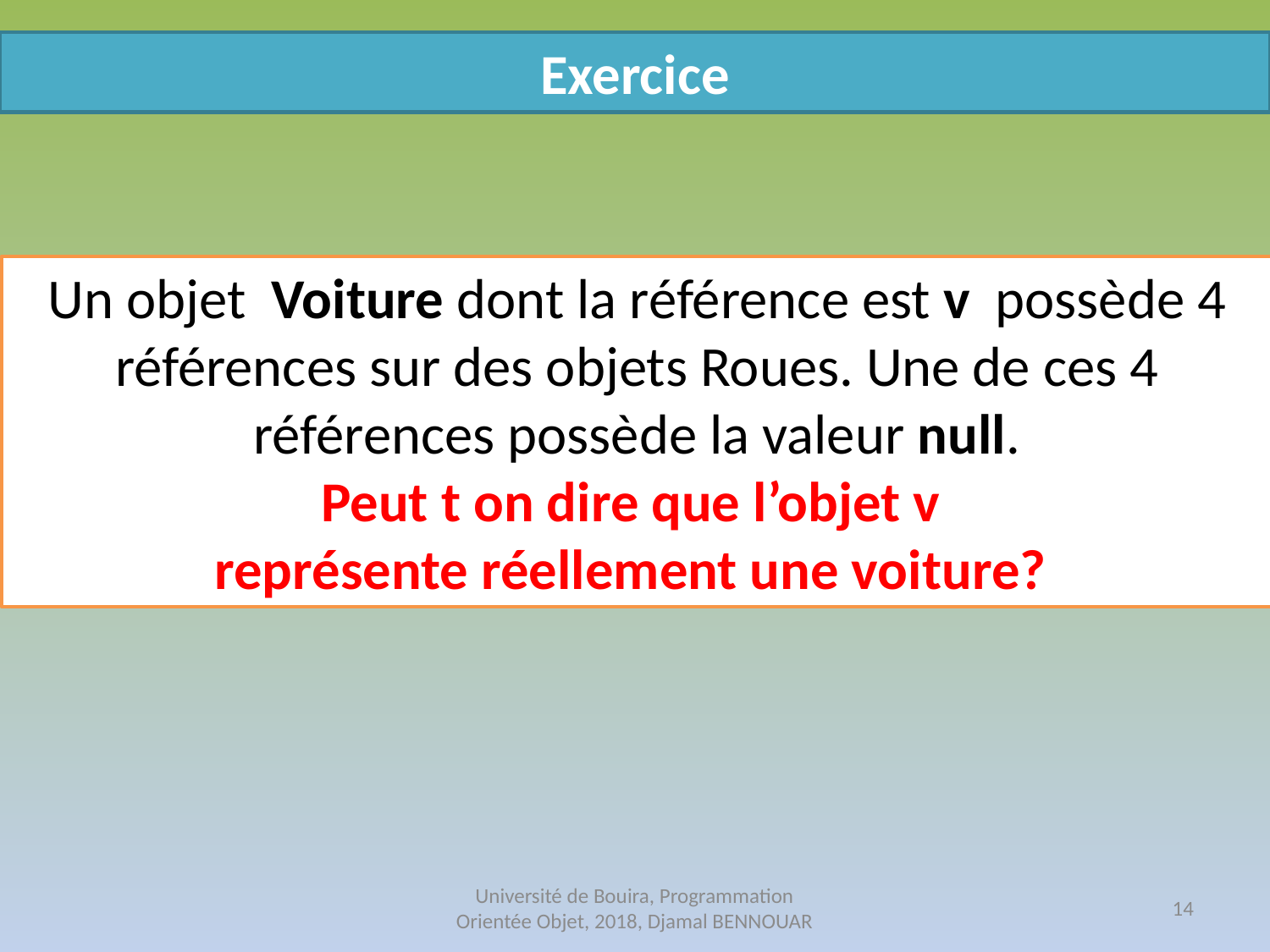

Exercice
Un objet  Voiture dont la référence est v  possède 4 références sur des objets Roues. Une de ces 4 références possède la valeur null.
Peut t on dire que l’objet v
représente réellement une voiture?
Université de Bouira, Programmation Orientée Objet, 2018, Djamal BENNOUAR
14